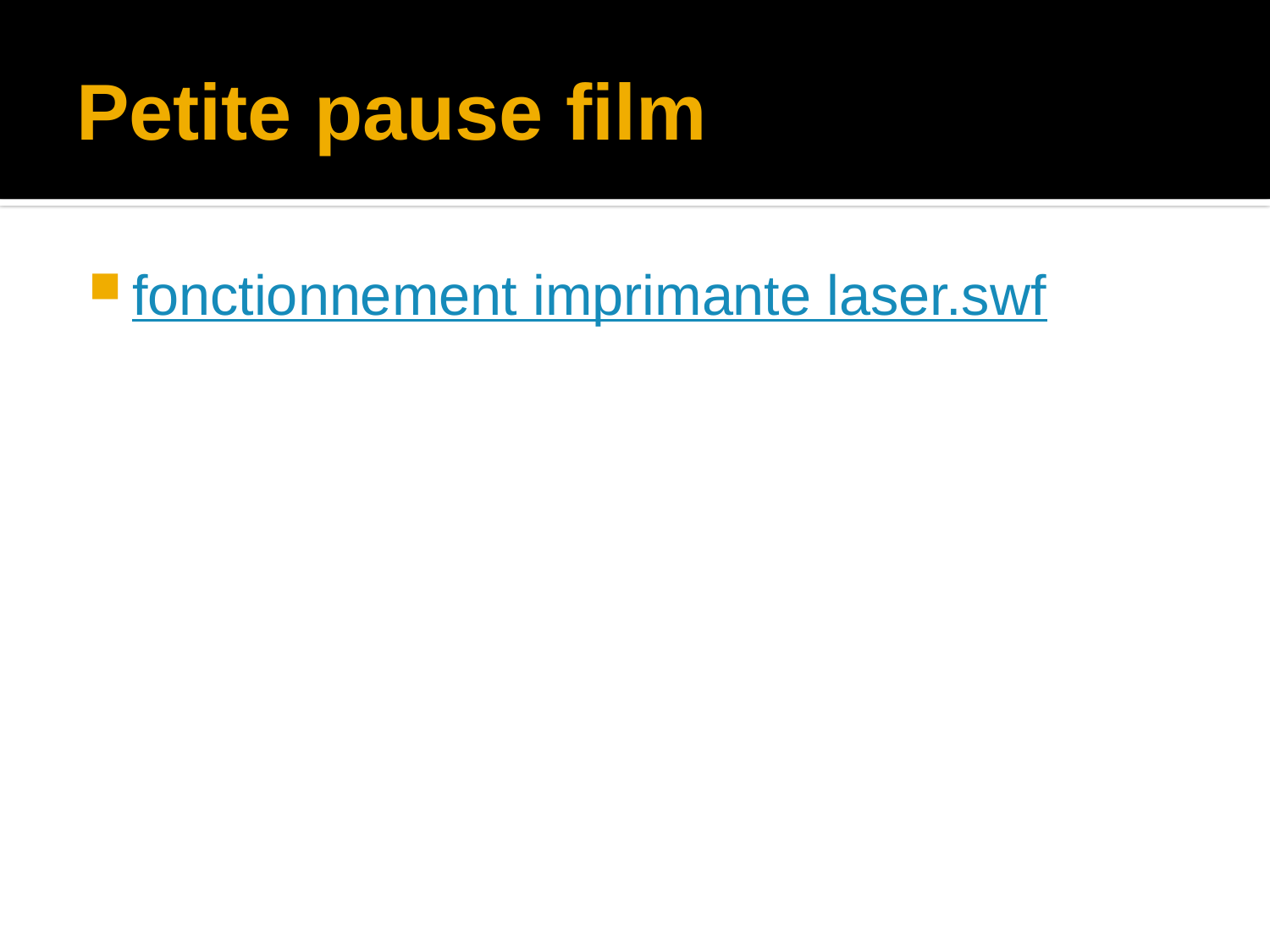

# Petite pause film
fonctionnement imprimante laser.swf